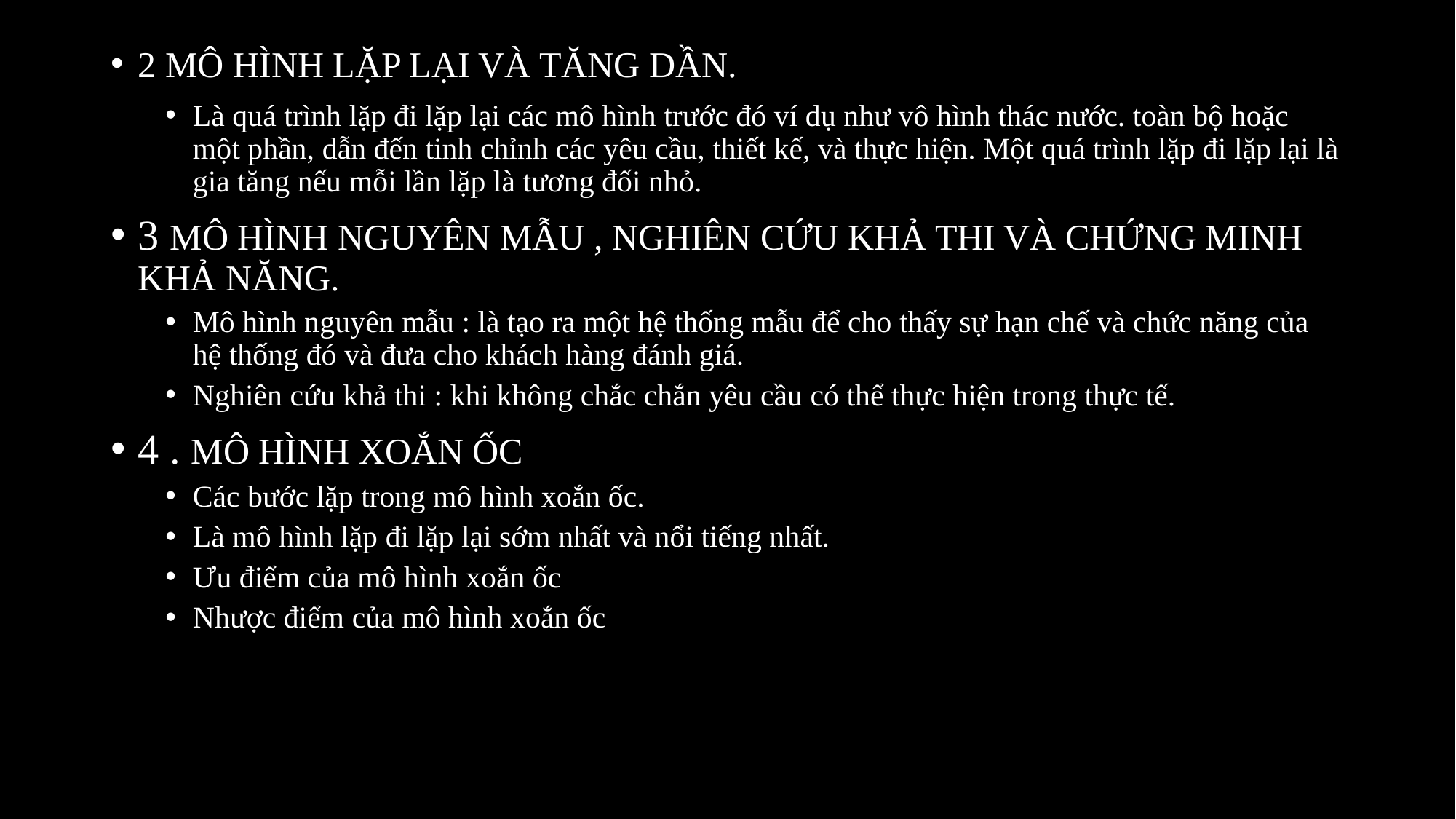

2 MÔ HÌNH LẶP LẠI VÀ TĂNG DẦN.
Là quá trình lặp đi lặp lại các mô hình trước đó ví dụ như vô hình thác nước. toàn bộ hoặc một phần, dẫn đến tinh chỉnh các yêu cầu, thiết kế, và thực hiện. Một quá trình lặp đi lặp lại là gia tăng nếu mỗi lần lặp là tương đối nhỏ.
3 MÔ HÌNH NGUYÊN MẪU , NGHIÊN CỨU KHẢ THI VÀ CHỨNG MINH KHẢ NĂNG.
Mô hình nguyên mẫu : là tạo ra một hệ thống mẫu để cho thấy sự hạn chế và chức năng của hệ thống đó và đưa cho khách hàng đánh giá.
Nghiên cứu khả thi : khi không chắc chắn yêu cầu có thể thực hiện trong thực tế.
4 . MÔ HÌNH XOẮN ỐC
Các bước lặp trong mô hình xoắn ốc.
Là mô hình lặp đi lặp lại sớm nhất và nổi tiếng nhất.
Ưu điểm của mô hình xoắn ốc
Nhược điểm của mô hình xoắn ốc